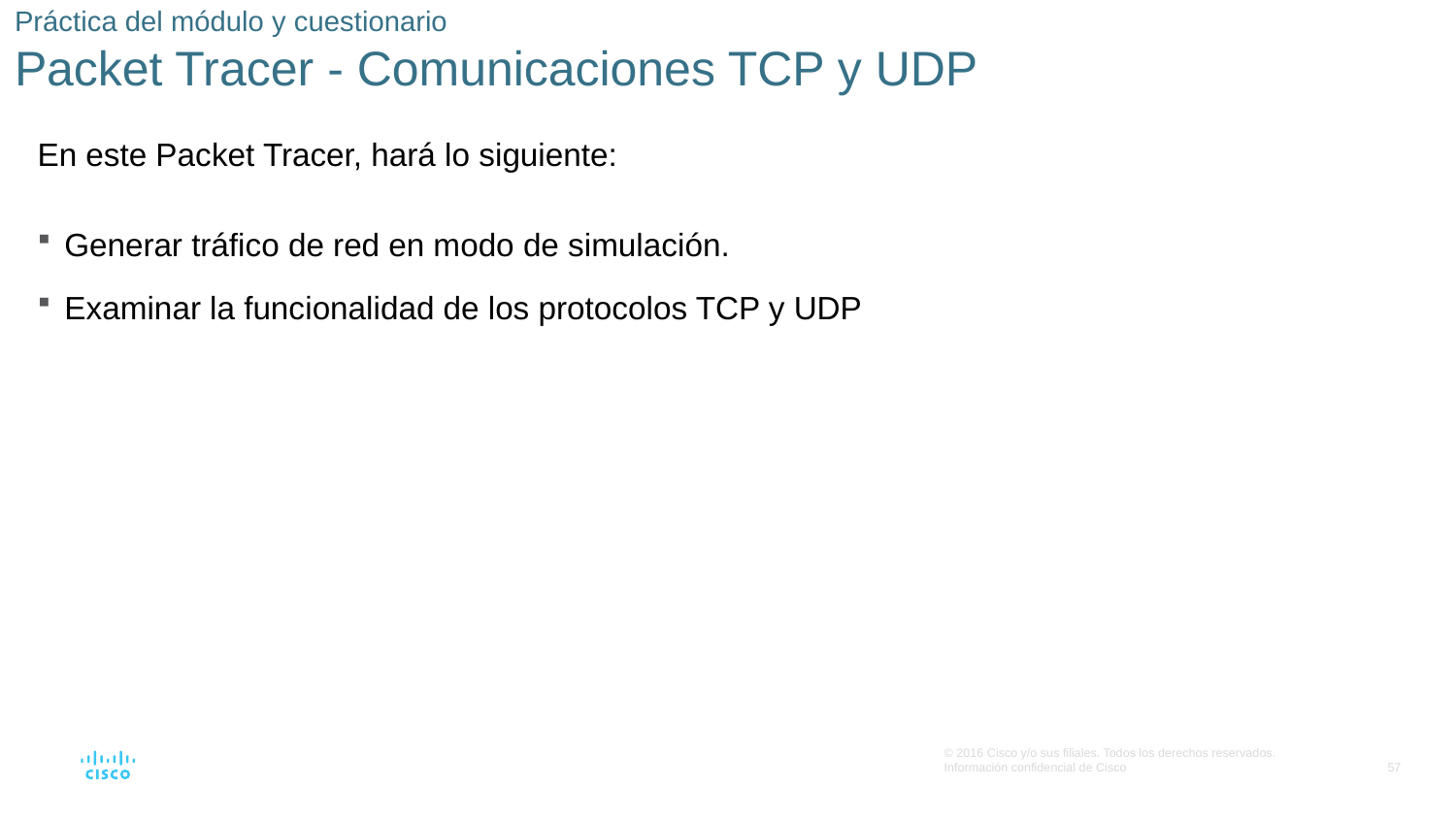

# Práctica del módulo y cuestionario Packet Tracer - Comunicaciones TCP y UDP
En este Packet Tracer, hará lo siguiente:

Generar tráfico de red en modo de simulación.
Examinar la funcionalidad de los protocolos TCP y UDP